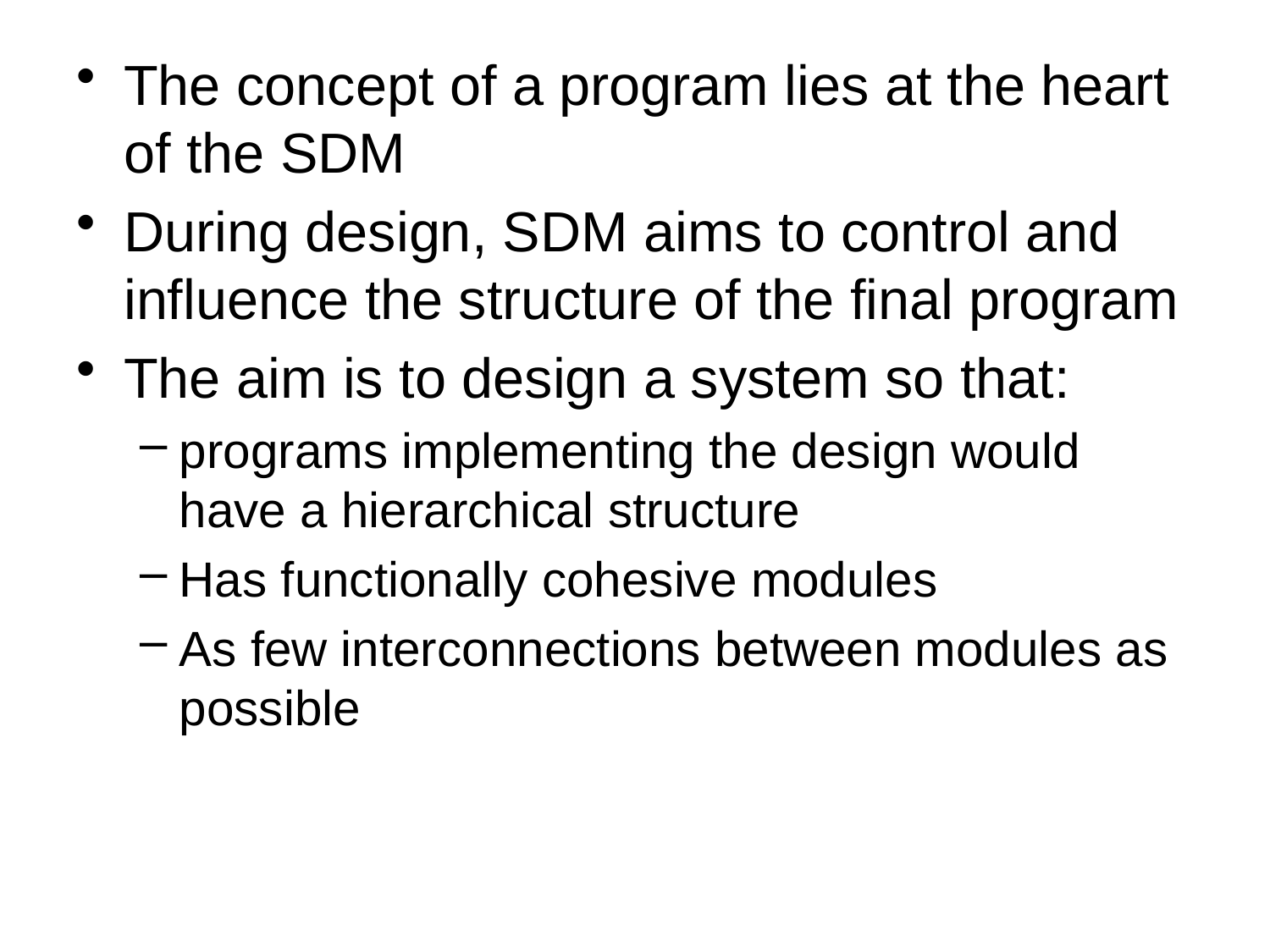

The concept of a program lies at the heart of the SDM
During design, SDM aims to control and influence the structure of the final program
The aim is to design a system so that:
programs implementing the design would have a hierarchical structure
Has functionally cohesive modules
As few interconnections between modules as possible